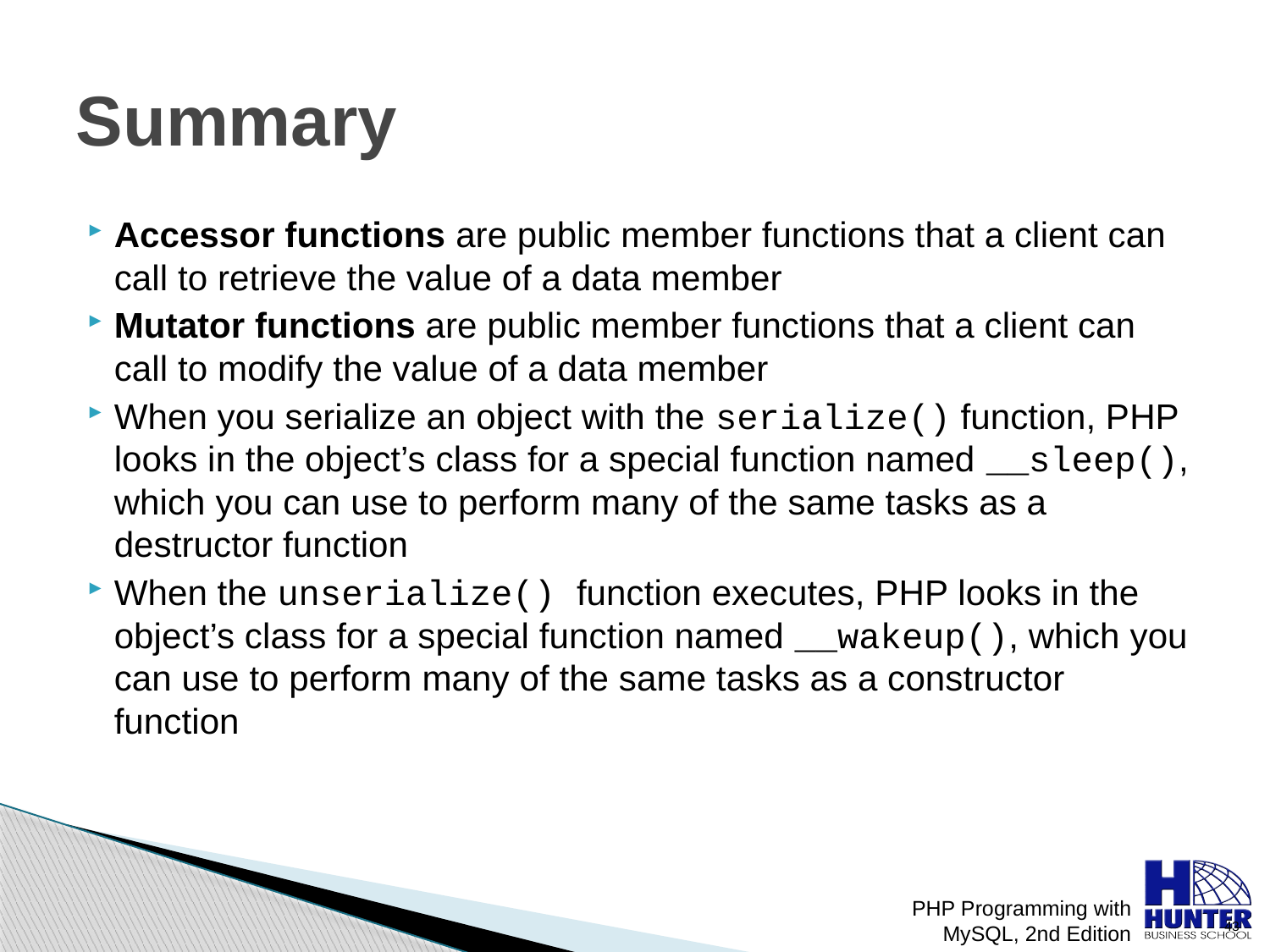

# Summary
Accessor functions are public member functions that a client can call to retrieve the value of a data member
Mutator functions are public member functions that a client can call to modify the value of a data member
When you serialize an object with the serialize() function, PHP looks in the object’s class for a special function named __sleep(), which you can use to perform many of the same tasks as a destructor function
When the unserialize() function executes, PHP looks in the object’s class for a special function named __wakeup(), which you can use to perform many of the same tasks as a constructor function

PHP Programming with MySQL, 2nd Edition
 43